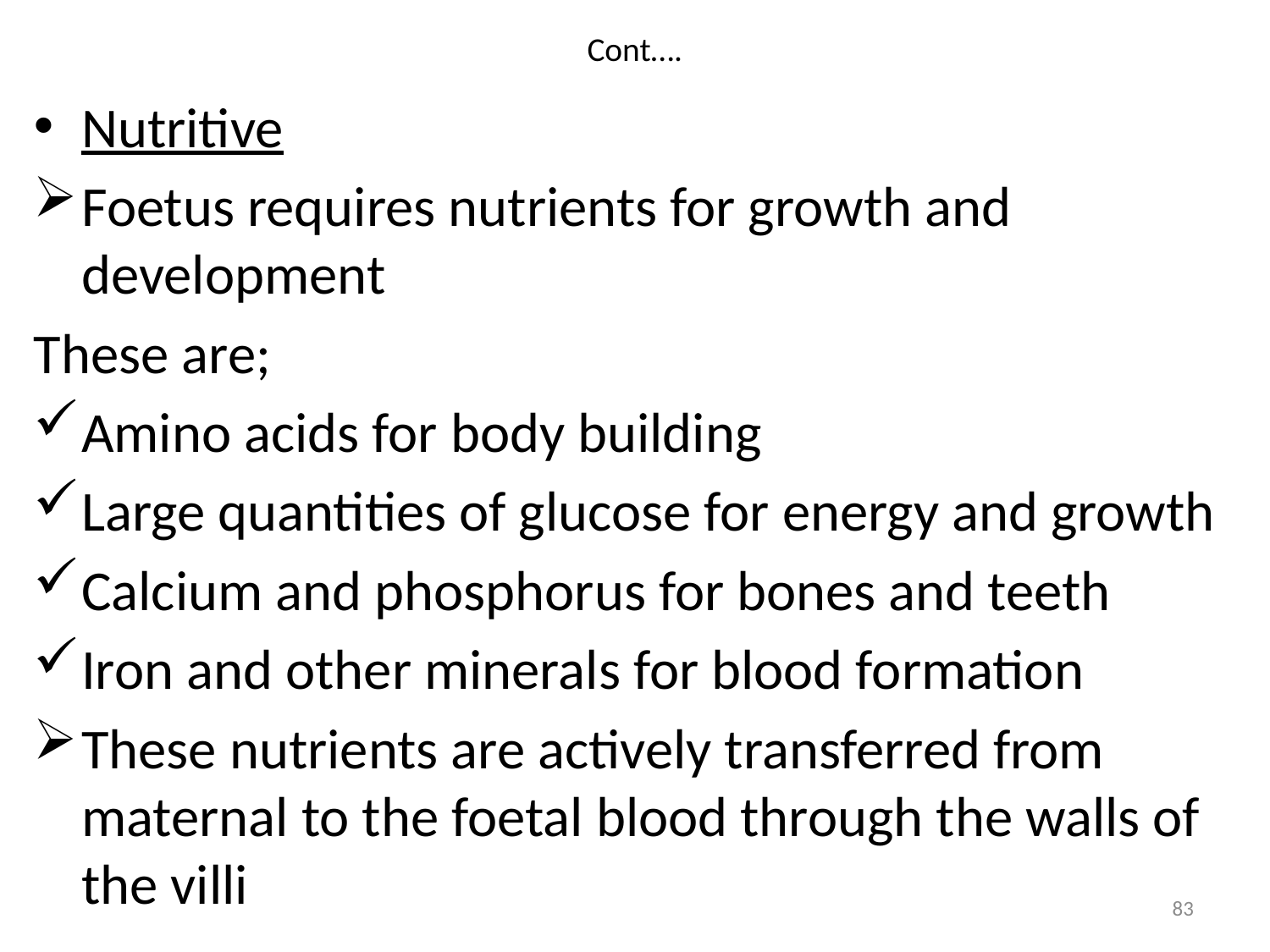

# Cont….
Nutritive
Foetus requires nutrients for growth and development
These are;
Amino acids for body building
Large quantities of glucose for energy and growth
Calcium and phosphorus for bones and teeth
Iron and other minerals for blood formation
These nutrients are actively transferred from maternal to the foetal blood through the walls of the villi

83